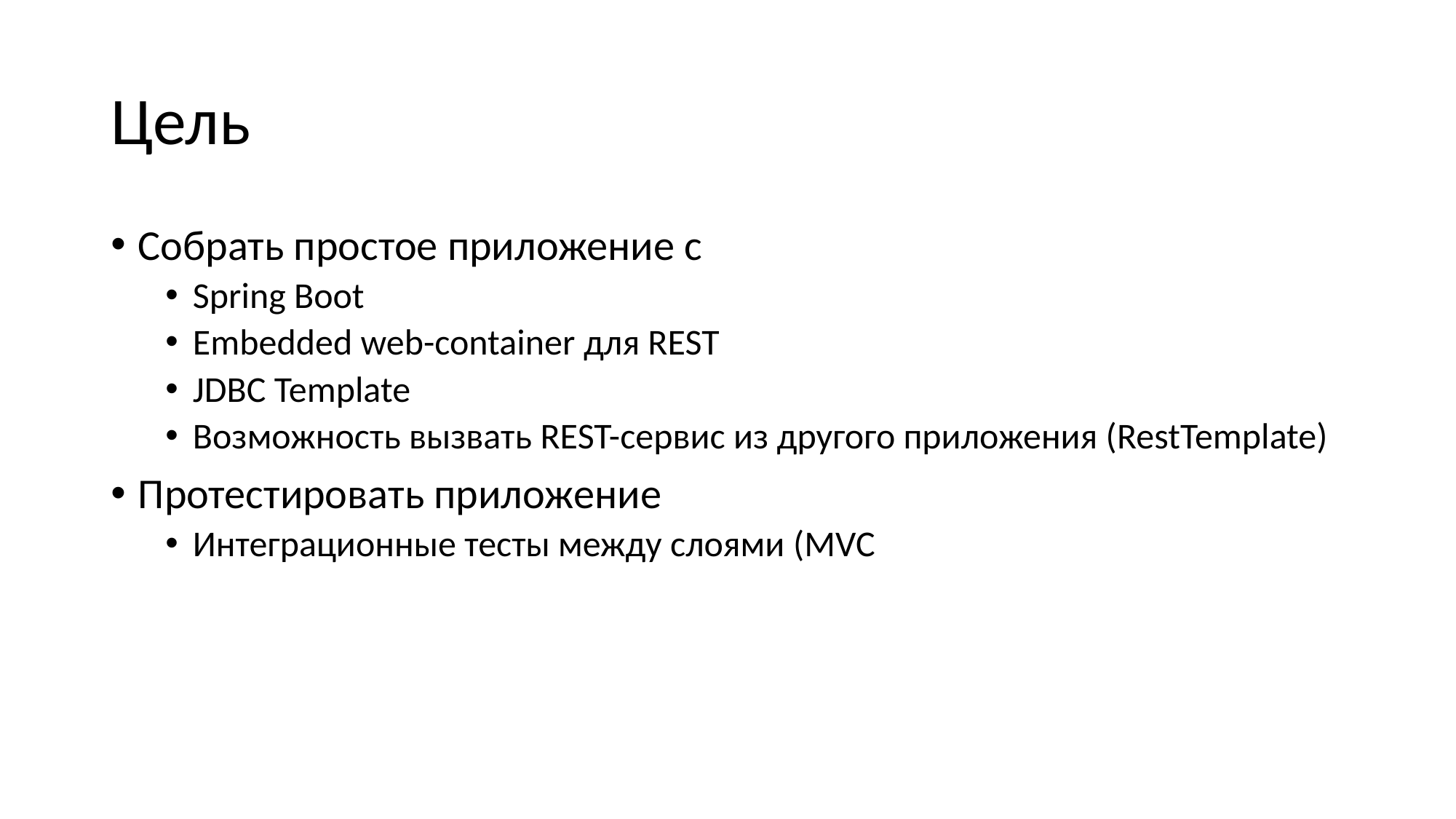

# Цель
Собрать простое приложение с
Spring Boot
Embedded web-container для REST
JDBC Template
Возможность вызвать REST-сервис из другого приложения (RestTemplate)
Протестировать приложение
Интеграционные тесты между слоями (MVC